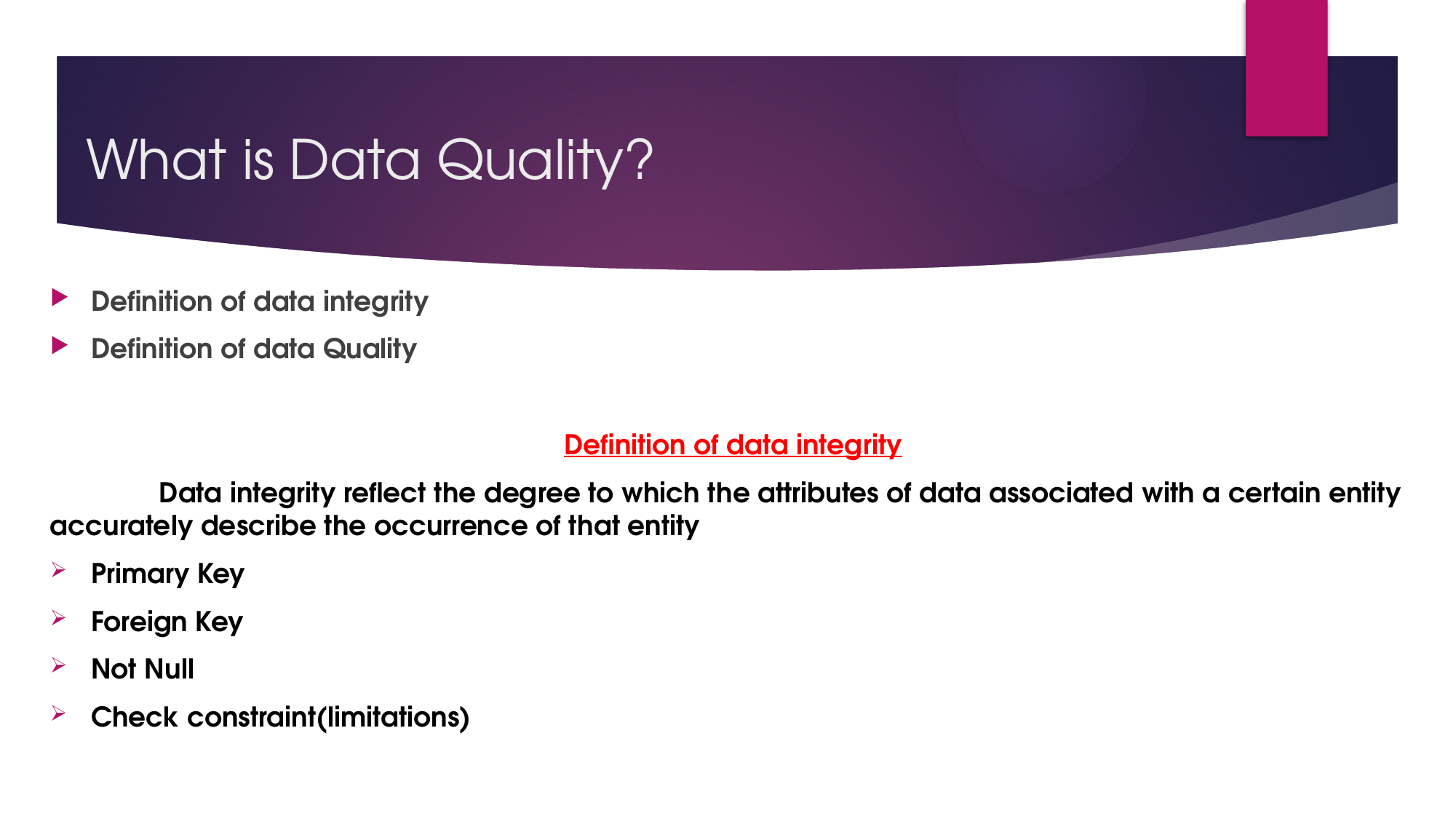

# What is Data Quality?
Definition of data integrity
Definition of data Quality

Definition of data integrity
	Data integrity reflect the degree to which the attributes of data associated with a certain entity accurately describe the occurrence of that entity
Primary Key
Foreign Key
Not Null
Check constraint(limitations)